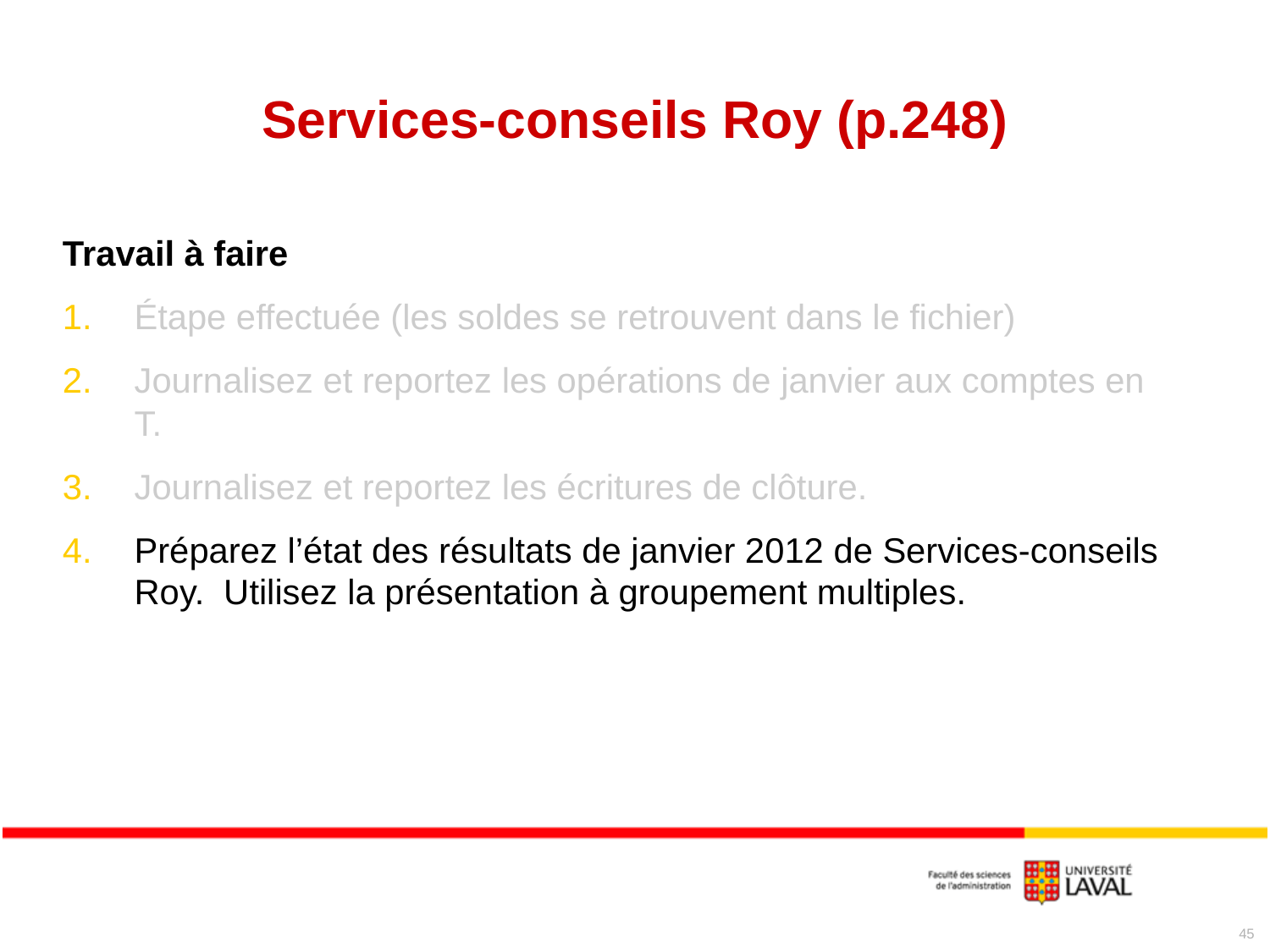

# Services-conseils Roy (p.248)
Travail à faire
Étape effectuée (les soldes se retrouvent dans le fichier)
Journalisez et reportez les opérations de janvier aux comptes en T.
Journalisez et reportez les écritures de clôture.
Préparez l’état des résultats de janvier 2012 de Services-conseils Roy.  Utilisez la présentation à groupement multiples.
45